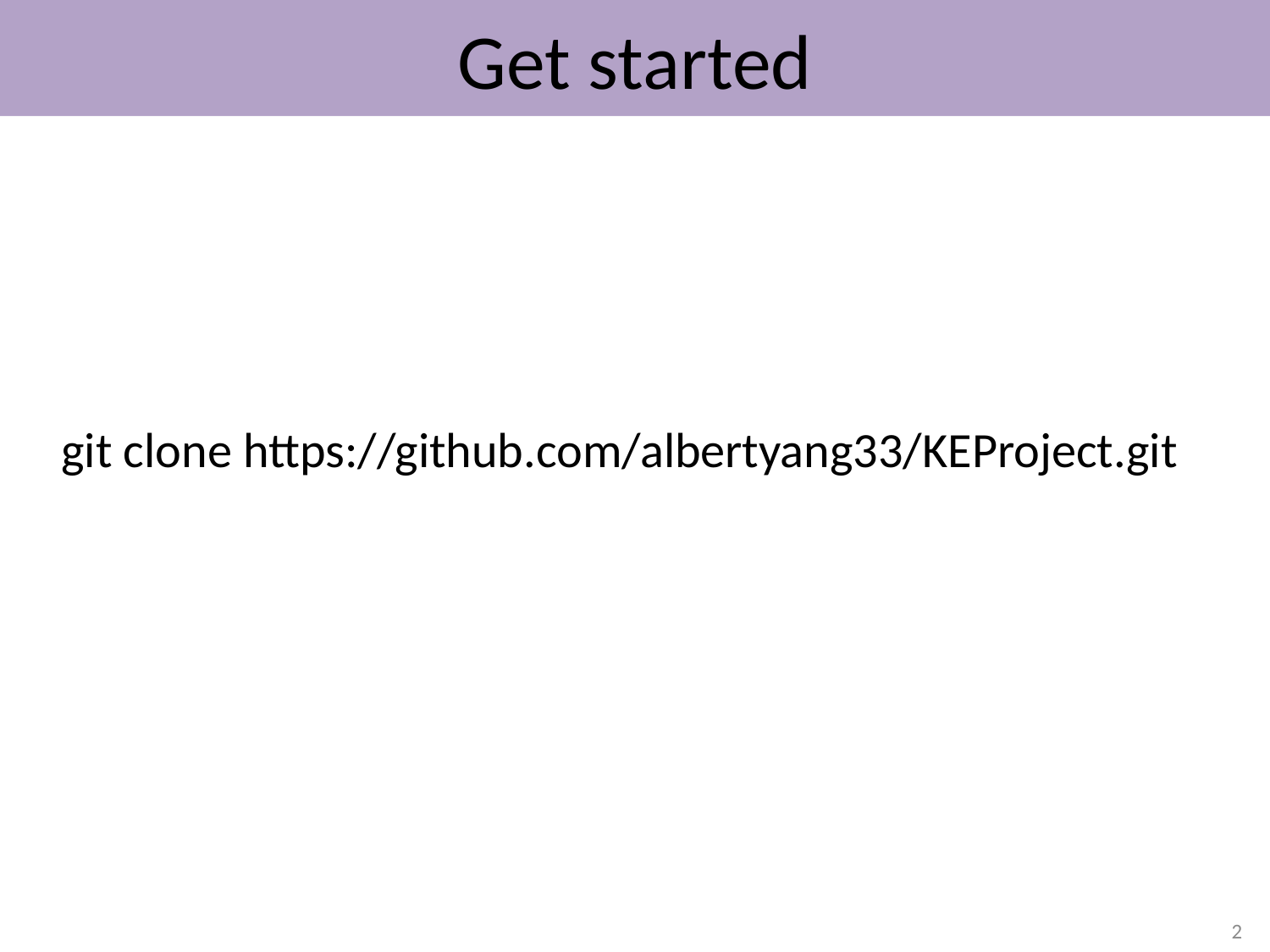

# Get started

   git clone https://github.com/albertyang33/KEProject.git
2